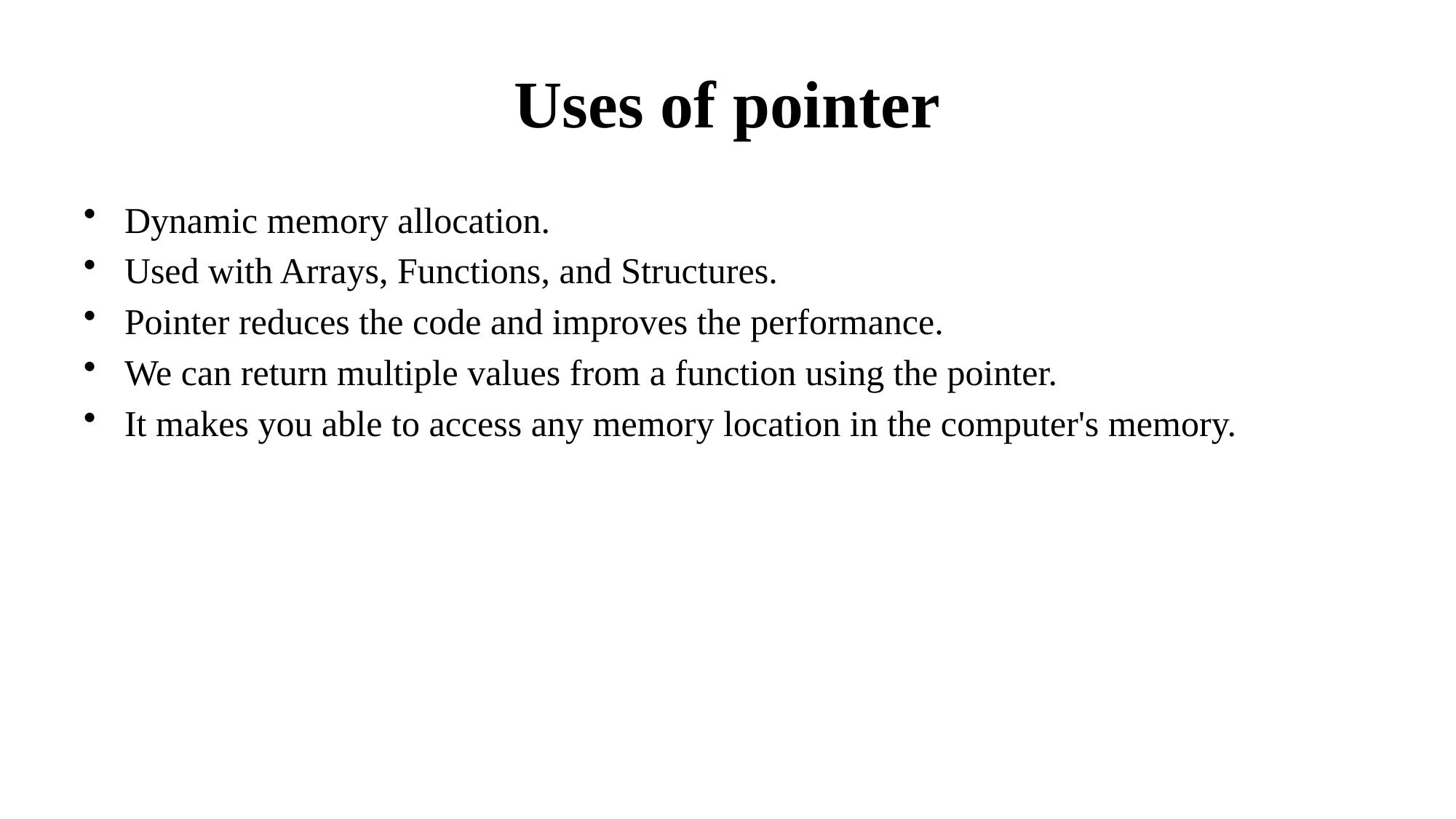

# Uses of pointer
Dynamic memory allocation.
Used with Arrays, Functions, and Structures.
Pointer reduces the code and improves the performance.
We can return multiple values from a function using the pointer.
It makes you able to access any memory location in the computer's memory.